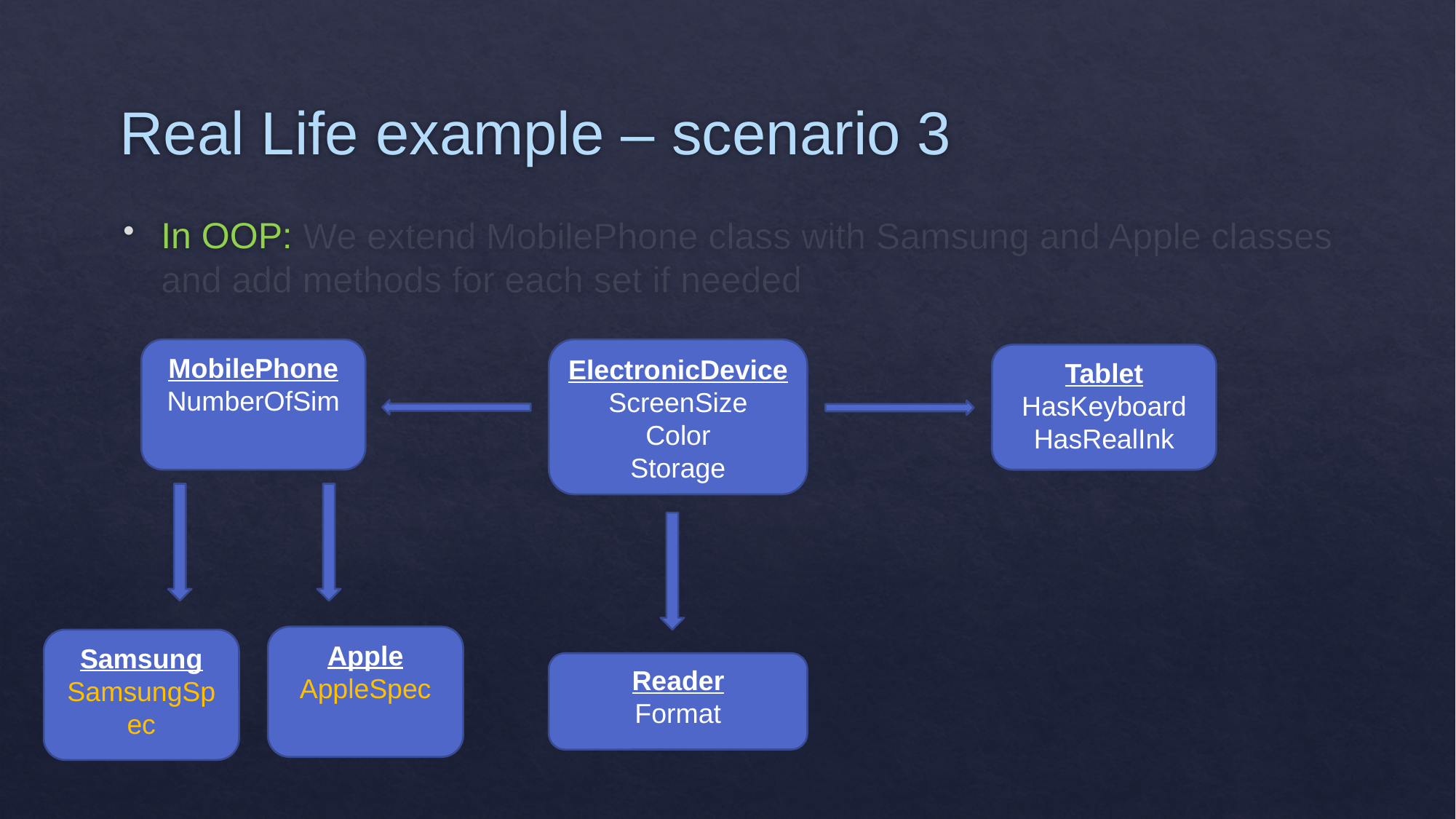

# Real Life example – scenario 3
In OOP: We extend MobilePhone class with Samsung and Apple classes and add methods for each set if needed
MobilePhone
NumberOfSim

ElectronicDevice
ScreenSize
Color
Storage
Tablet
HasKeyboard
HasRealInk

Apple
AppleSpec

Samsung
SamsungSpec

Reader
Format